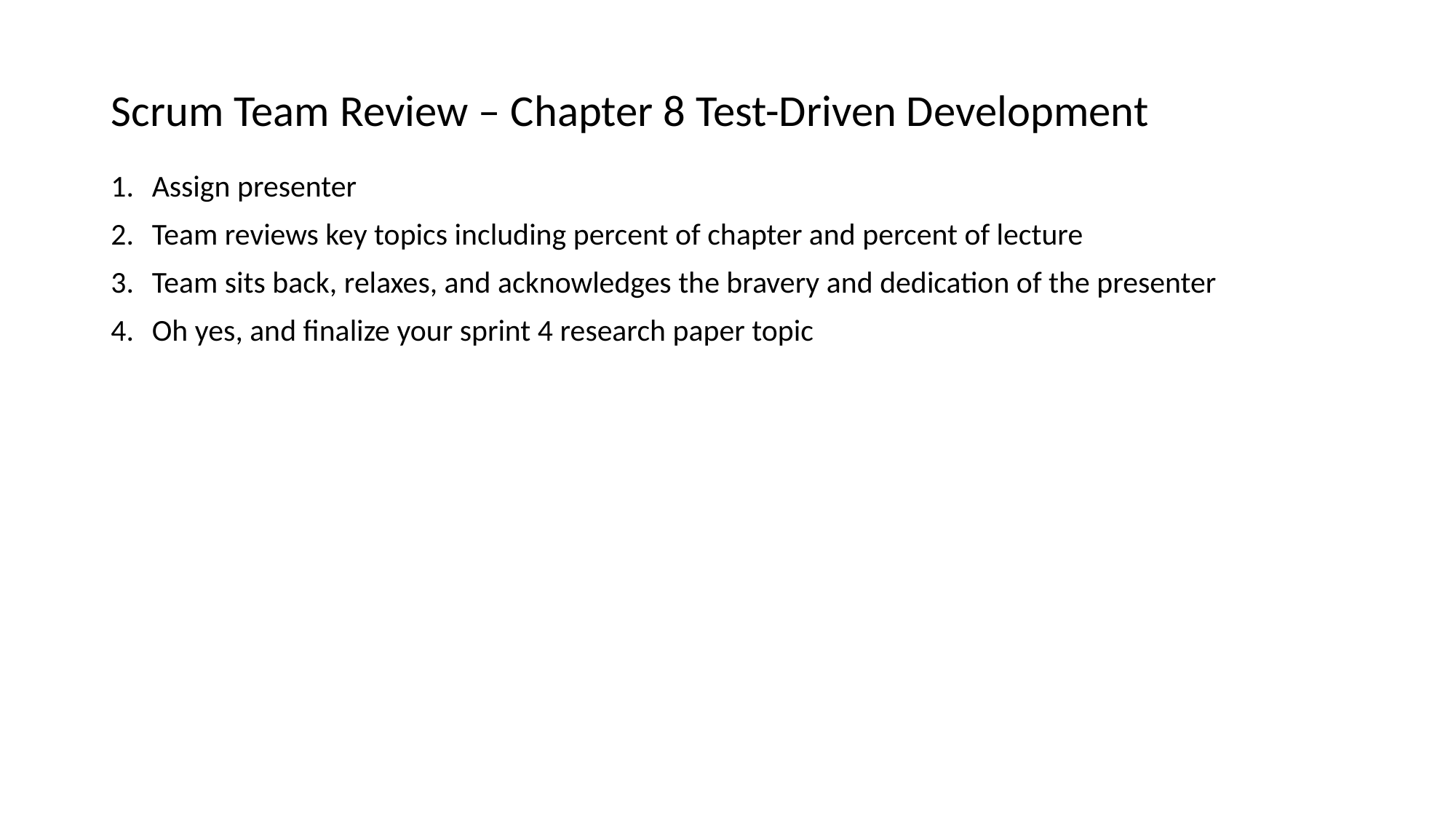

# Scrum Team Review – Chapter 8 Test-Driven Development
Assign presenter
Team reviews key topics including percent of chapter and percent of lecture
Team sits back, relaxes, and acknowledges the bravery and dedication of the presenter
Oh yes, and finalize your sprint 4 research paper topic